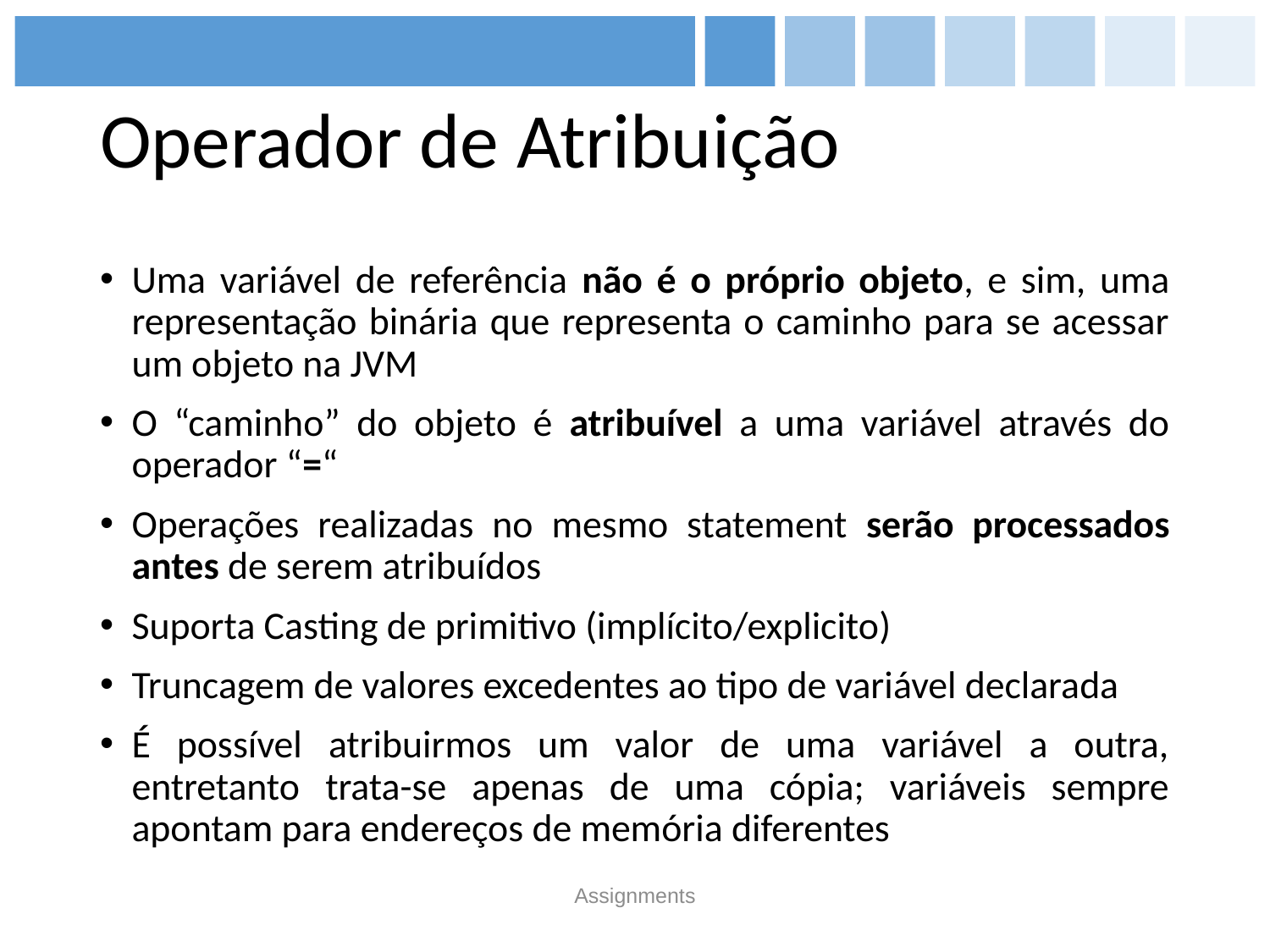

# Operador de Atribuição
Uma variável de referência não é o próprio objeto, e sim, uma representação binária que representa o caminho para se acessar um objeto na JVM
O “caminho” do objeto é atribuível a uma variável através do operador “=“
Operações realizadas no mesmo statement serão processados antes de serem atribuídos
Suporta Casting de primitivo (implícito/explicito)
Truncagem de valores excedentes ao tipo de variável declarada
É possível atribuirmos um valor de uma variável a outra, entretanto trata-se apenas de uma cópia; variáveis sempre apontam para endereços de memória diferentes

Assignments